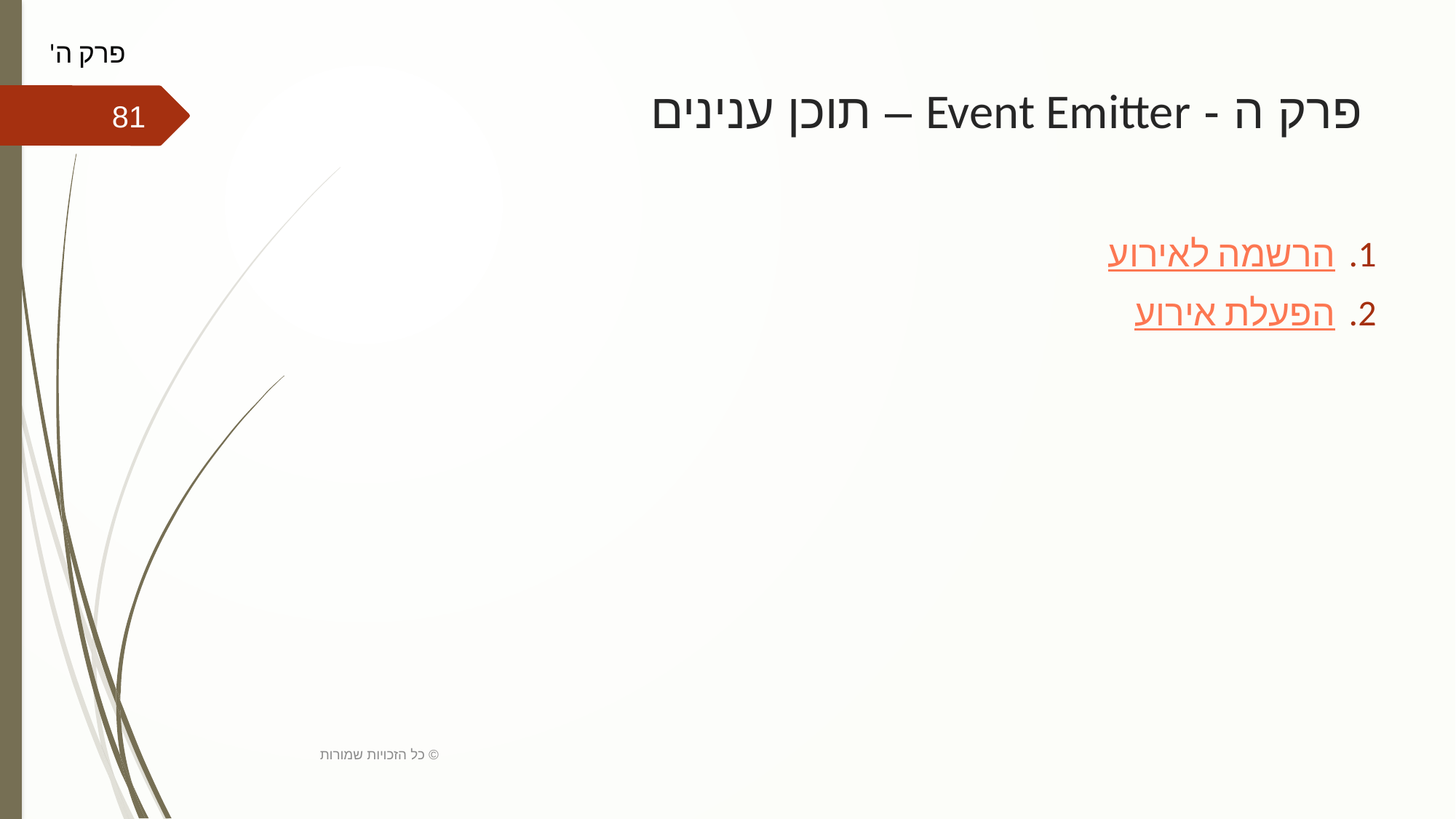

פרק ה'
# פרק ה - Event Emitter – תוכן ענינים
81

הרשמה לאירוע
הפעלת אירוע

כל הזכויות שמורות ©